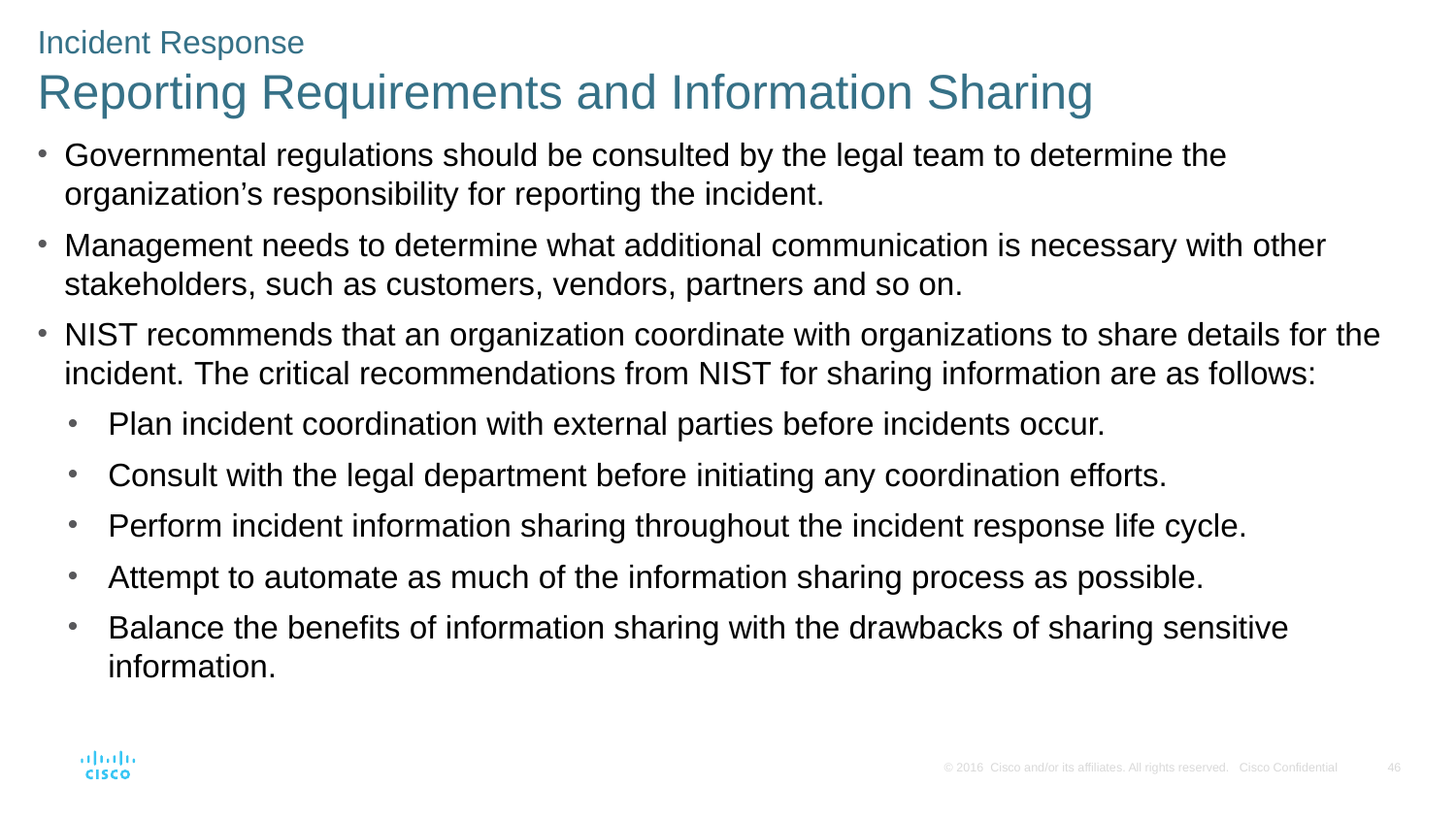

Incident Response
Reporting Requirements and Information Sharing
Governmental regulations should be consulted by the legal team to determine the organization’s responsibility for reporting the incident.
Management needs to determine what additional communication is necessary with other stakeholders, such as customers, vendors, partners and so on.
NIST recommends that an organization coordinate with organizations to share details for the incident. The critical recommendations from NIST for sharing information are as follows:
Plan incident coordination with external parties before incidents occur.
Consult with the legal department before initiating any coordination efforts.
Perform incident information sharing throughout the incident response life cycle.
Attempt to automate as much of the information sharing process as possible.
Balance the benefits of information sharing with the drawbacks of sharing sensitive information.